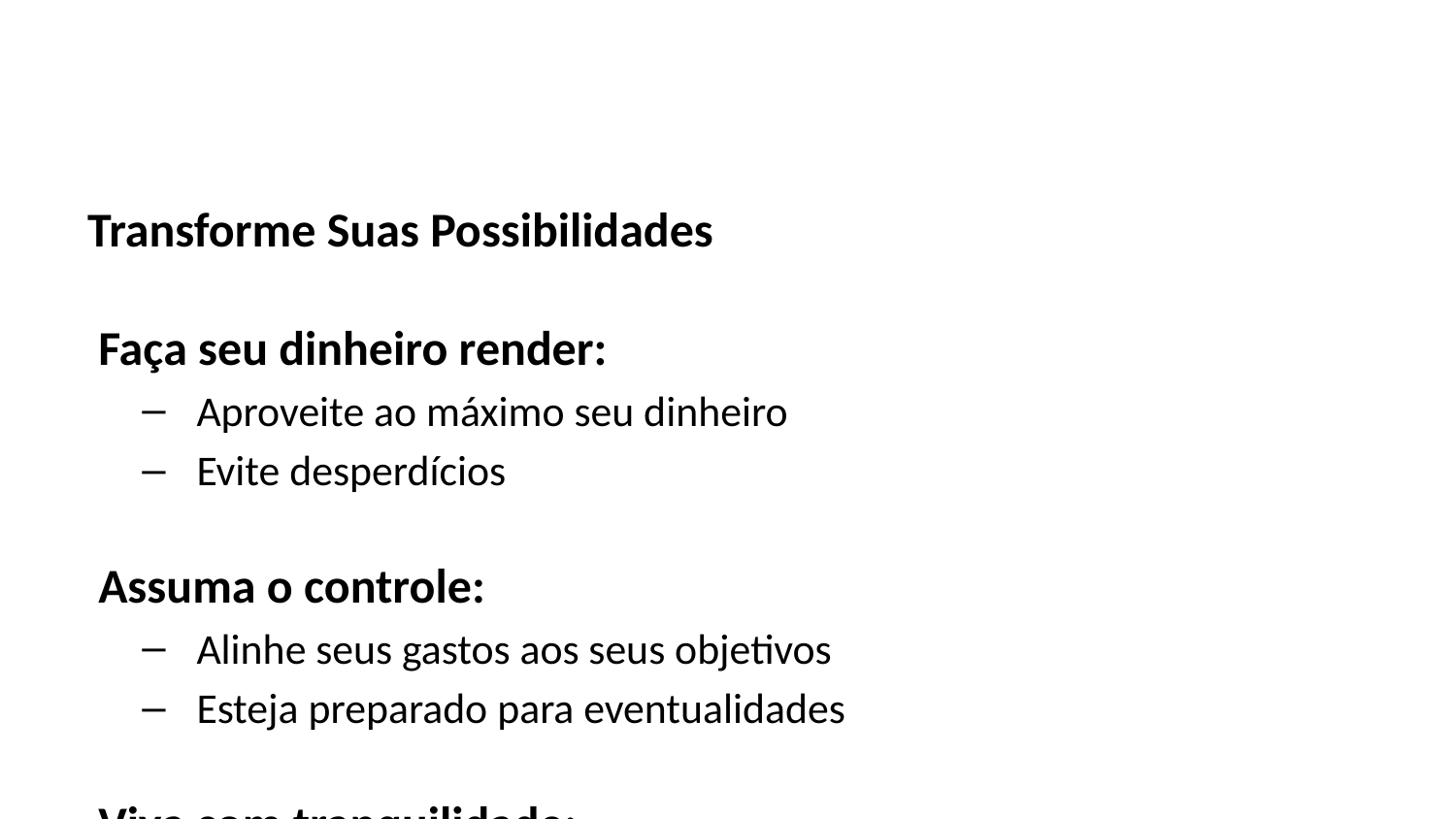

Transforme Suas Possibilidades
 Faça seu dinheiro render:
Aproveite ao máximo seu dinheiro
Evite desperdícios
 Assuma o controle:
Alinhe seus gastos aos seus objetivos
Esteja preparado para eventualidades
 Viva com tranquilidade:
Alcance a liberdade financeira
Garanta a aposentadoria sem preocupações